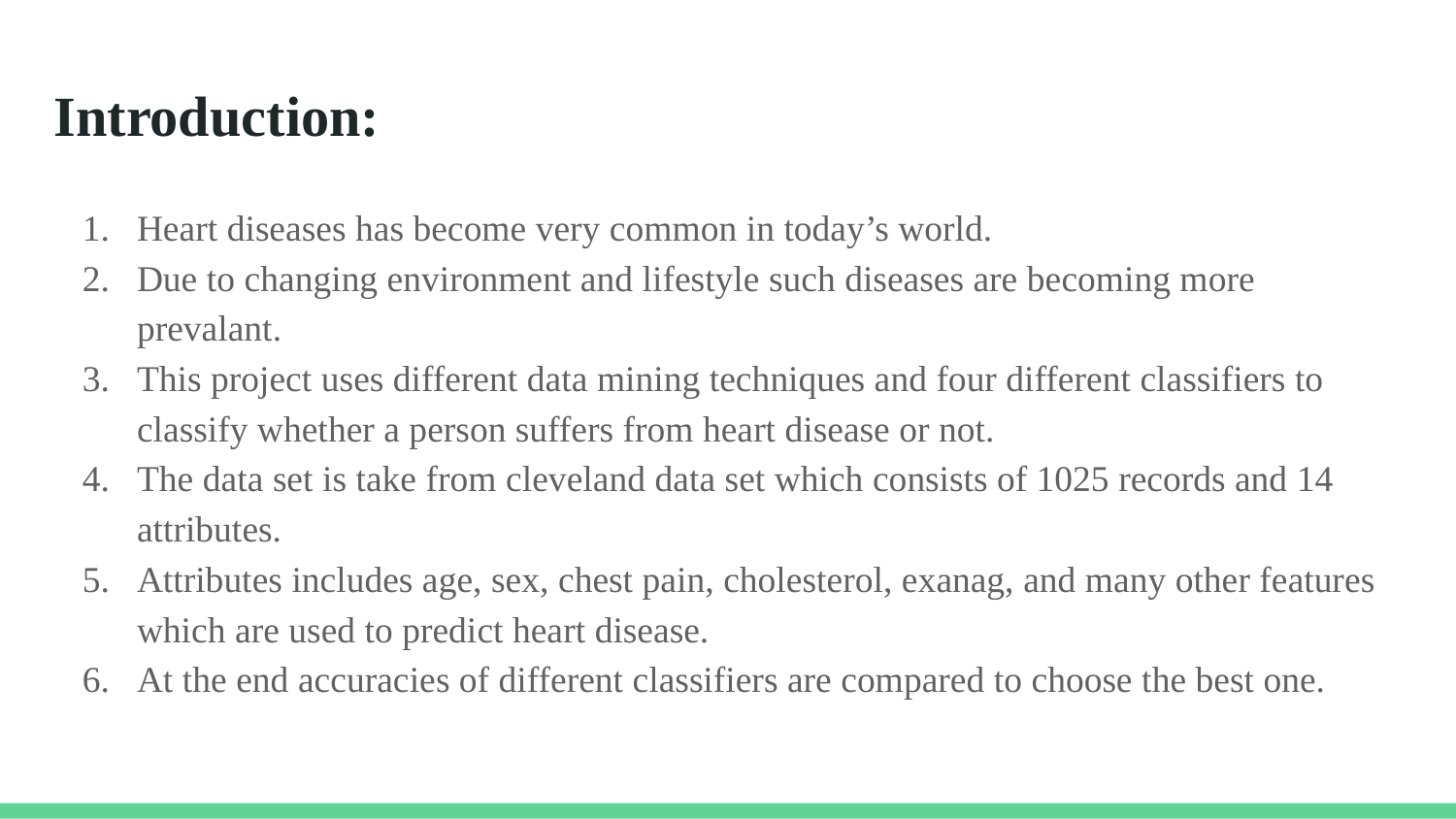

# Introduction:
Heart diseases has become very common in today’s world.
Due to changing environment and lifestyle such diseases are becoming more prevalant.
This project uses different data mining techniques and four different classifiers to classify whether a person suffers from heart disease or not.
The data set is take from cleveland data set which consists of 1025 records and 14 attributes.
Attributes includes age, sex, chest pain, cholesterol, exanag, and many other features which are used to predict heart disease.
At the end accuracies of different classifiers are compared to choose the best one.